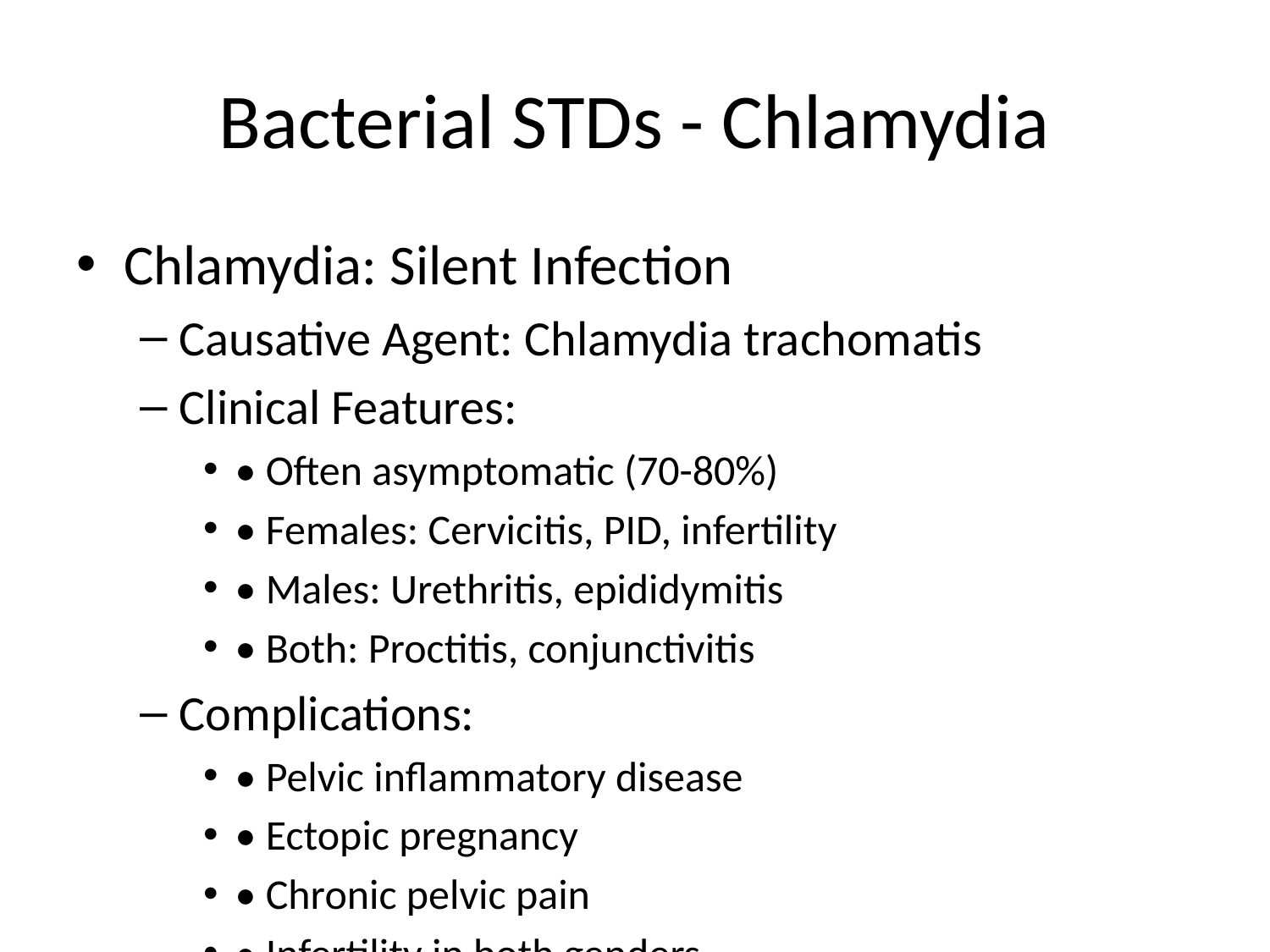

# Bacterial STDs - Chlamydia
Chlamydia: Silent Infection
Causative Agent: Chlamydia trachomatis
Clinical Features:
• Often asymptomatic (70-80%)
• Females: Cervicitis, PID, infertility
• Males: Urethritis, epididymitis
• Both: Proctitis, conjunctivitis
Complications:
• Pelvic inflammatory disease
• Ectopic pregnancy
• Chronic pelvic pain
• Infertility in both genders
Key Fact: Most common bacterial STD worldwide